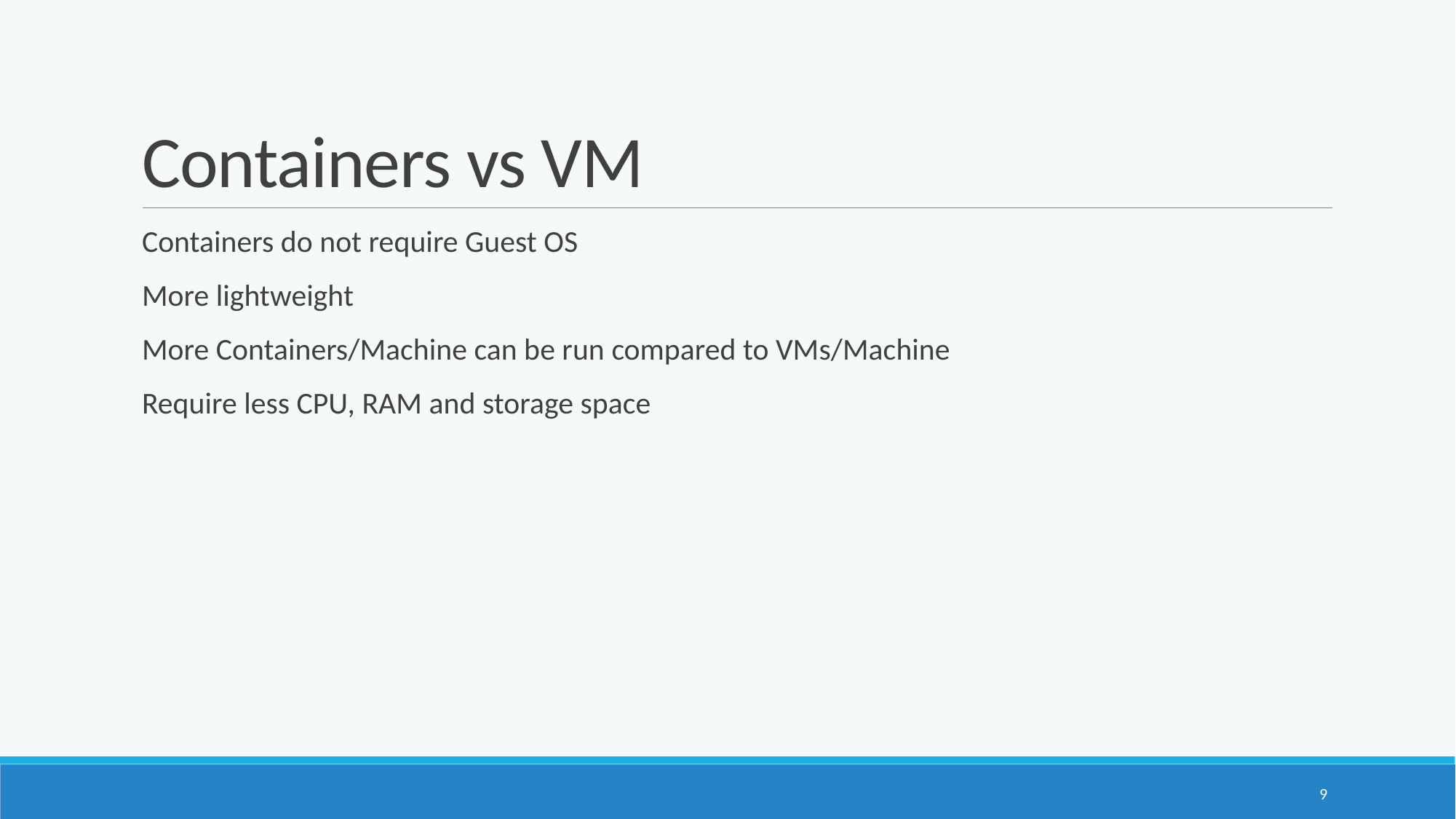

# Containers vs VM
Containers do not require Guest OS
More lightweight
More Containers/Machine can be run compared to VMs/Machine
Require less CPU, RAM and storage space

9